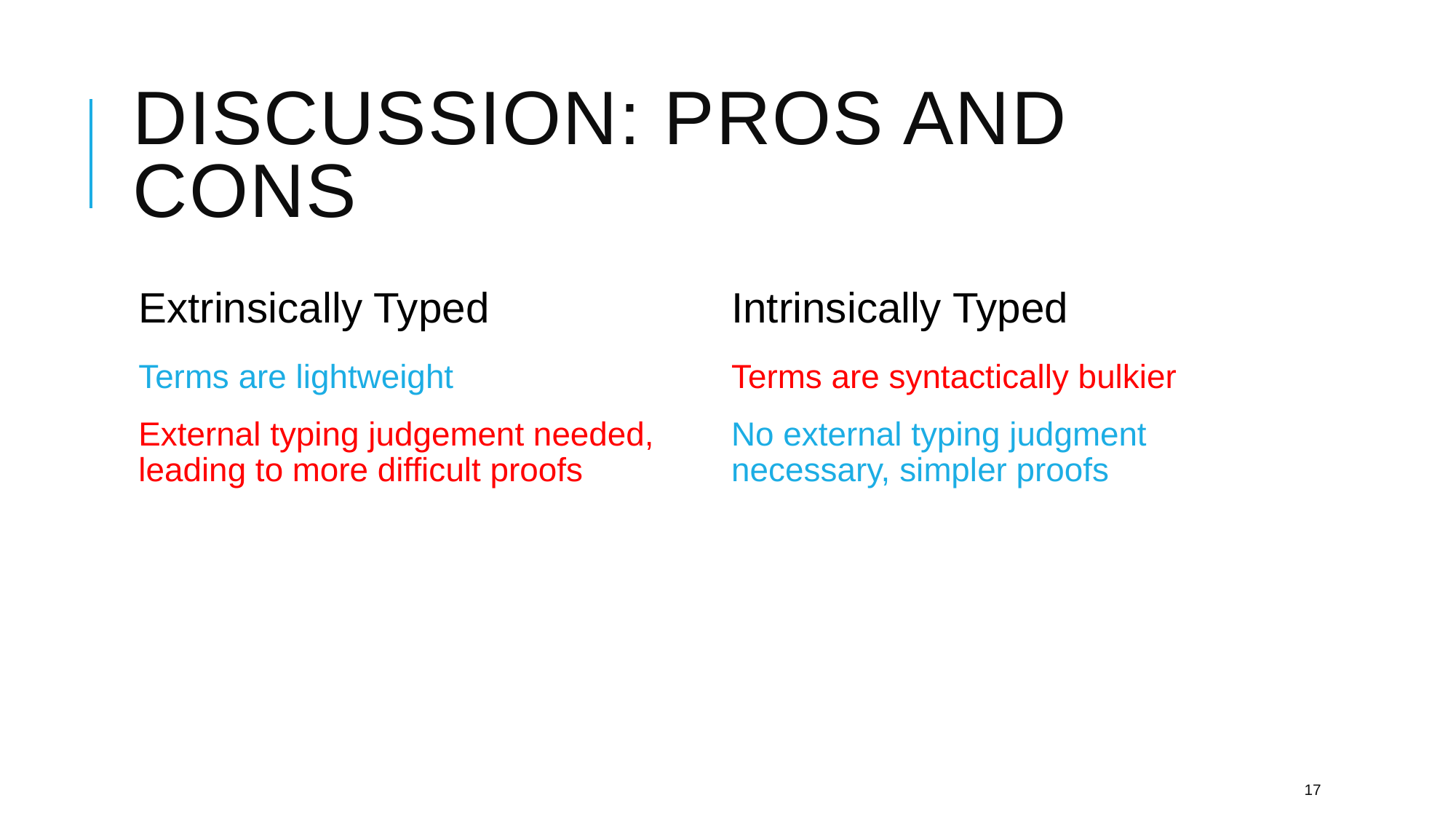

# DISCUSSION: Pros and Cons
Extrinsically Typed
Intrinsically Typed
Terms are lightweight
External typing judgement needed, leading to more difficult proofs

Terms are syntactically bulkier
No external typing judgment necessary, simpler proofs

17